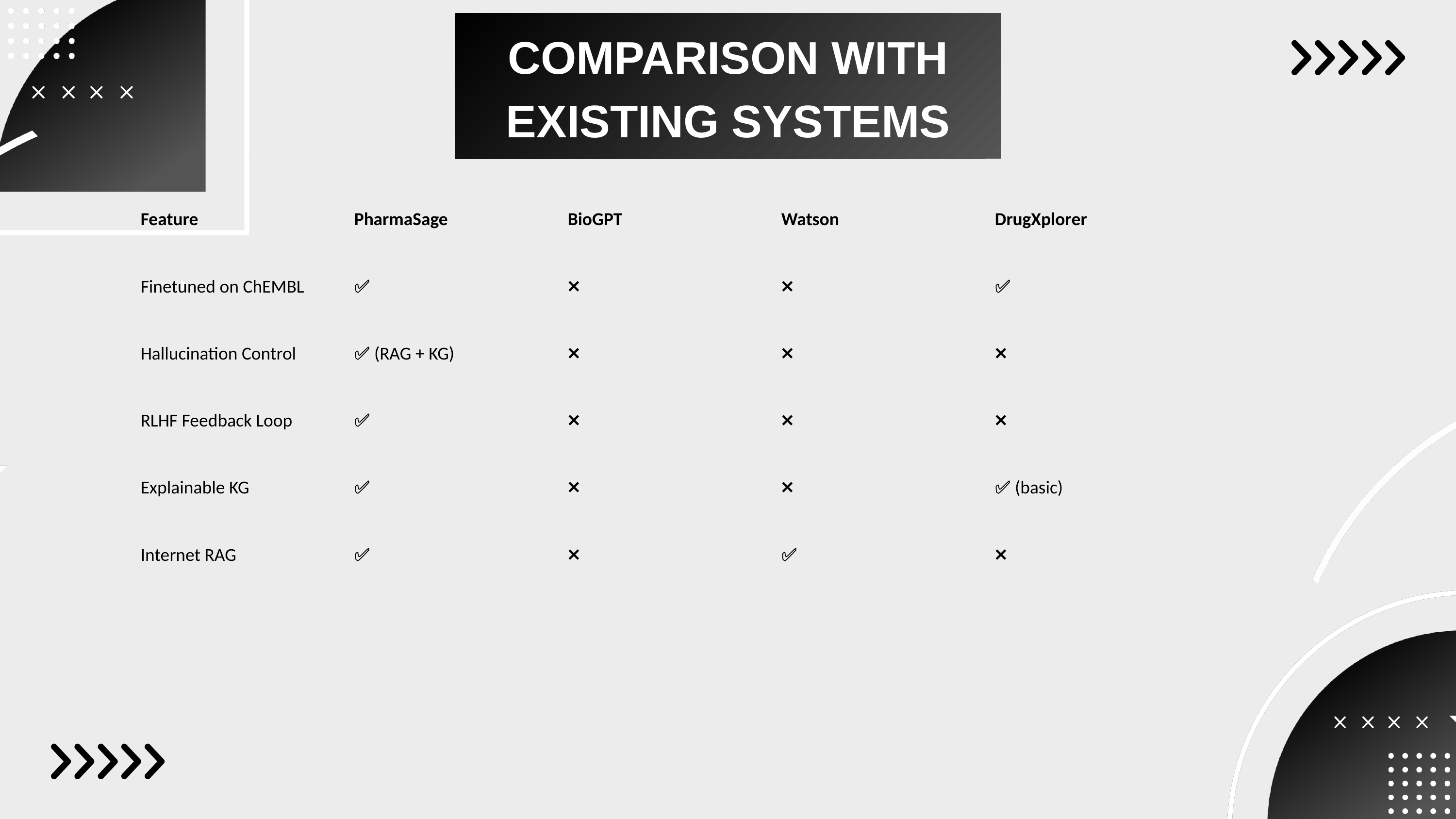

COMPARISON WITH EXISTING SYSTEMS

| Feature | PharmaSage | BioGPT | Watson | DrugXplorer |
| --- | --- | --- | --- | --- |
| Finetuned on ChEMBL | ✅ | ❌ | ❌ | ✅ |
| Hallucination Control | ✅ (RAG + KG) | ❌ | ❌ | ❌ |
| RLHF Feedback Loop | ✅ | ❌ | ❌ | ❌ |
| Explainable KG | ✅ | ❌ | ❌ | ✅ (basic) |
| Internet RAG | ✅ | ❌ | ✅ | ❌ |